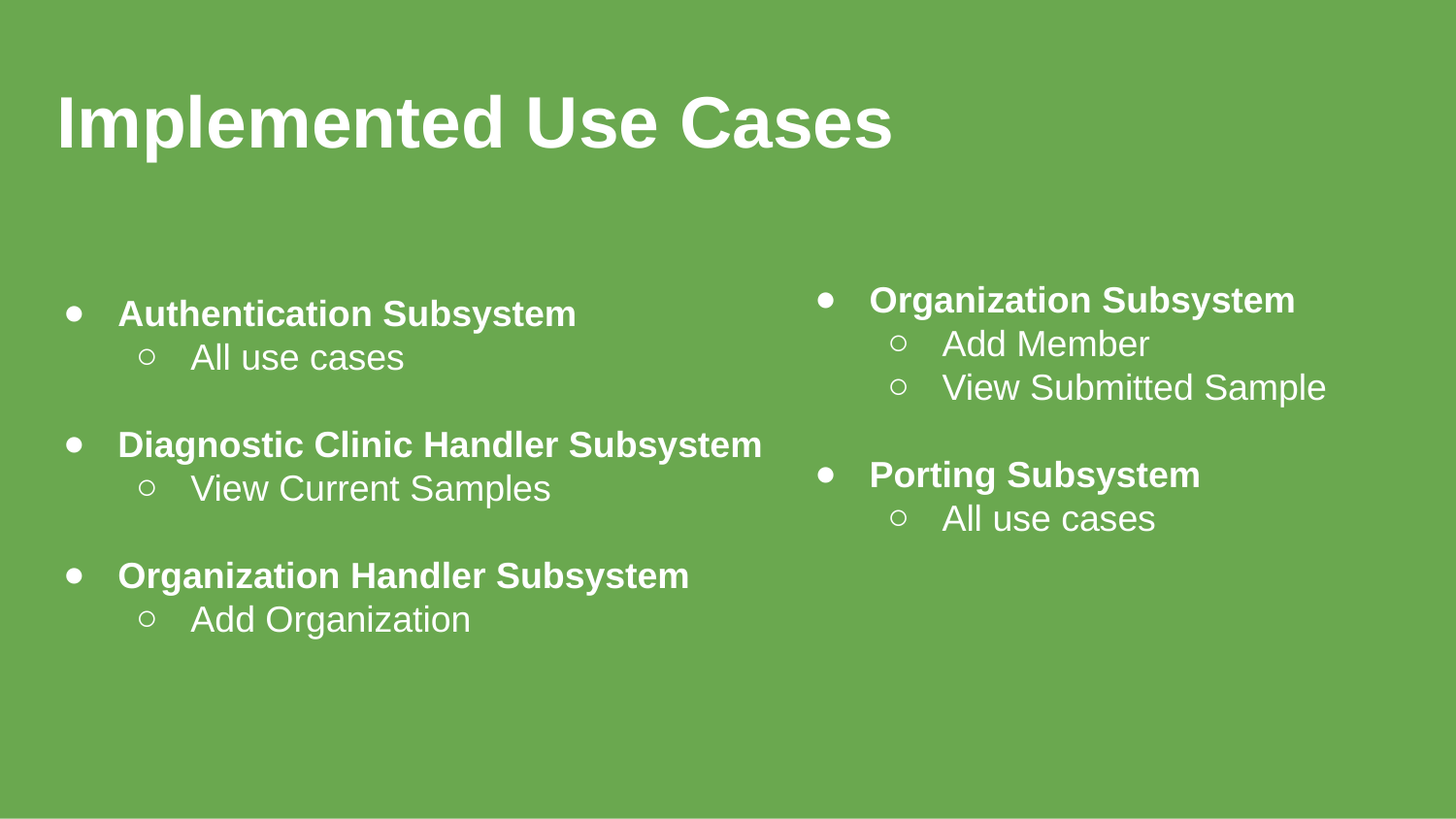

# Implemented Use Cases
Organization Subsystem
Add Member
View Submitted Sample

Porting Subsystem
All use cases

Authentication Subsystem
All use cases

Diagnostic Clinic Handler Subsystem
View Current Samples

Organization Handler Subsystem
Add Organization